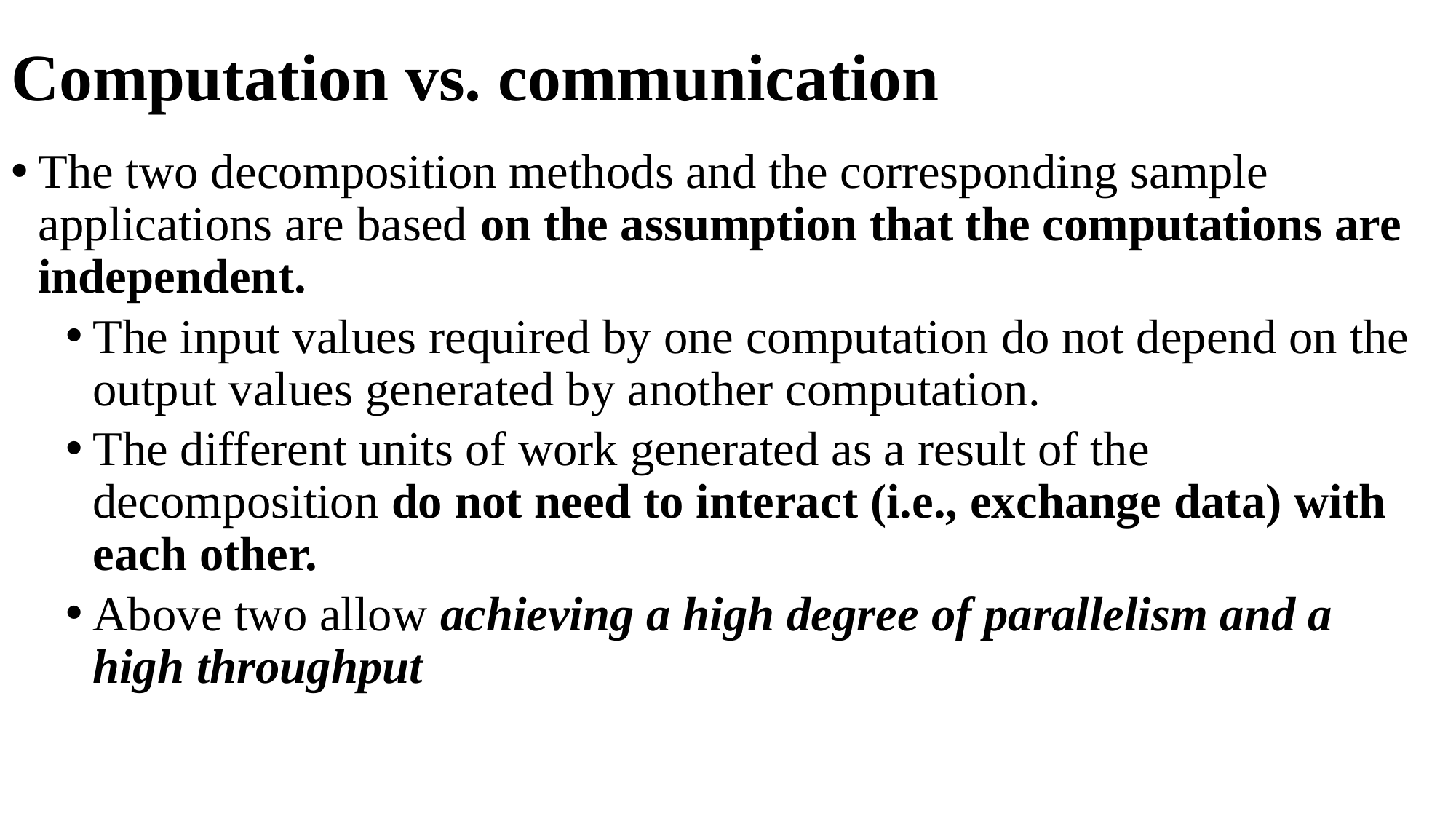

# Computation vs. communication
The two decomposition methods and the corresponding sample applications are based on the assumption that the computations are independent.
The input values required by one computation do not depend on the output values generated by another computation.
The different units of work generated as a result of the decomposition do not need to interact (i.e., exchange data) with each other.
Above two allow achieving a high degree of parallelism and a high throughput